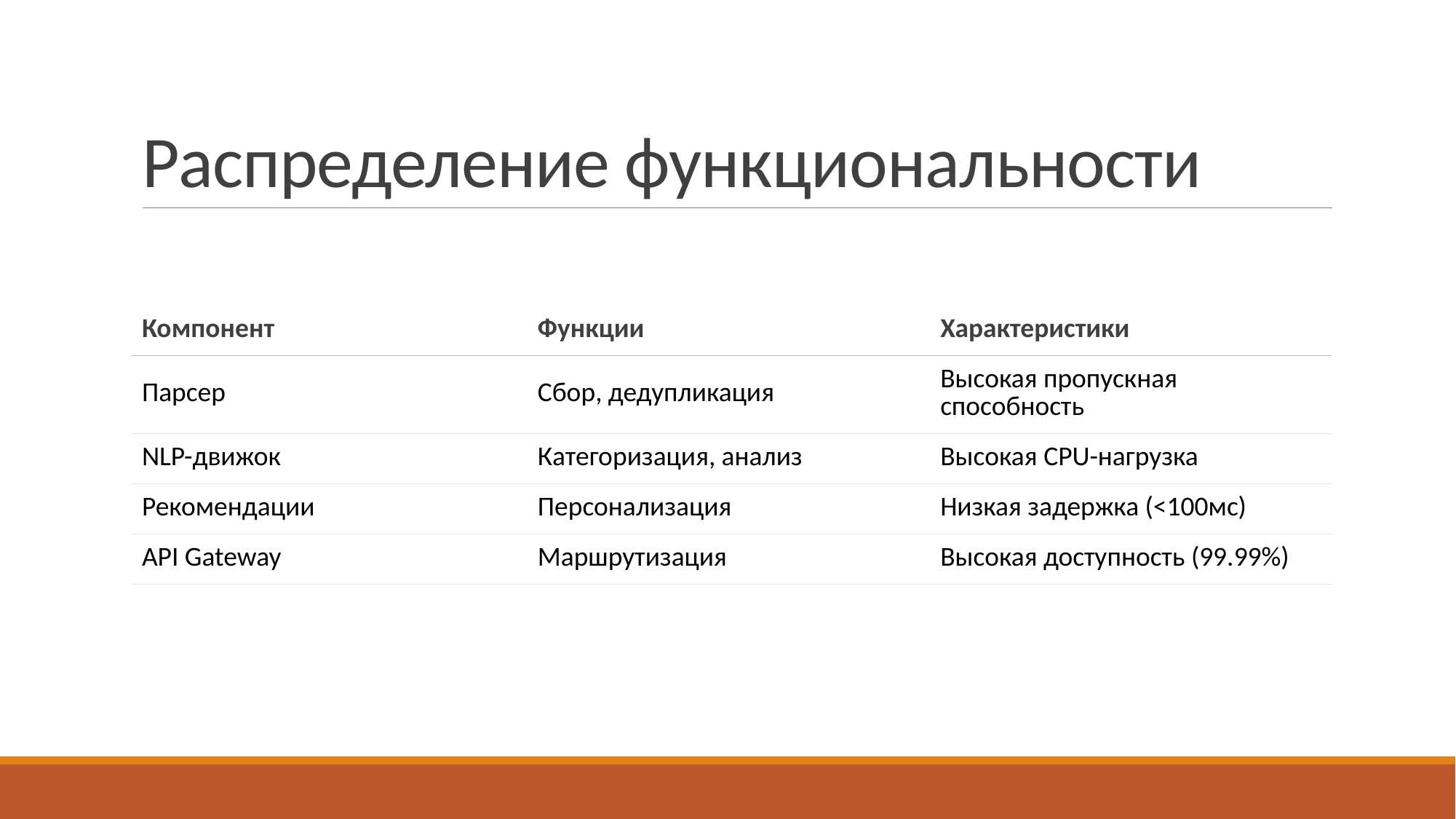

# Распределение функциональности
| Компонент | Функции | Характеристики |
| --- | --- | --- |
| Парсер | Сбор, дедупликация | Высокая пропускная способность |
| NLP-движок | Категоризация, анализ | Высокая CPU-нагрузка |
| Рекомендации | Персонализация | Низкая задержка (<100мс) |
| API Gateway | Маршрутизация | Высокая доступность (99.99%) |